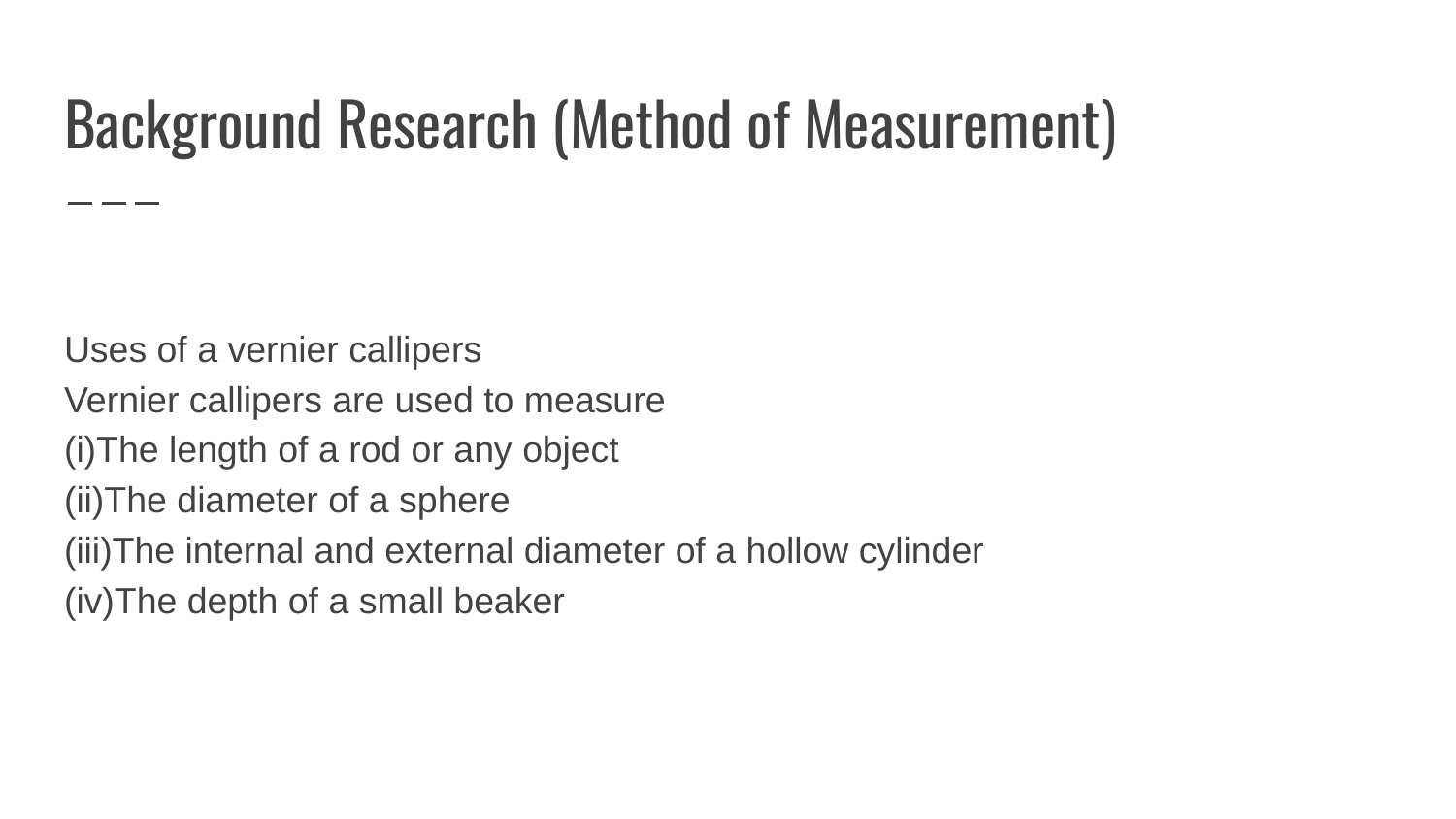

# Background Research (Method of Measurement)

Uses of a vernier callipers
Vernier callipers are used to measure
(i)The length of a rod or any object
(ii)The diameter of a sphere
(iii)The internal and external diameter of a hollow cylinder
(iv)The depth of a small beaker